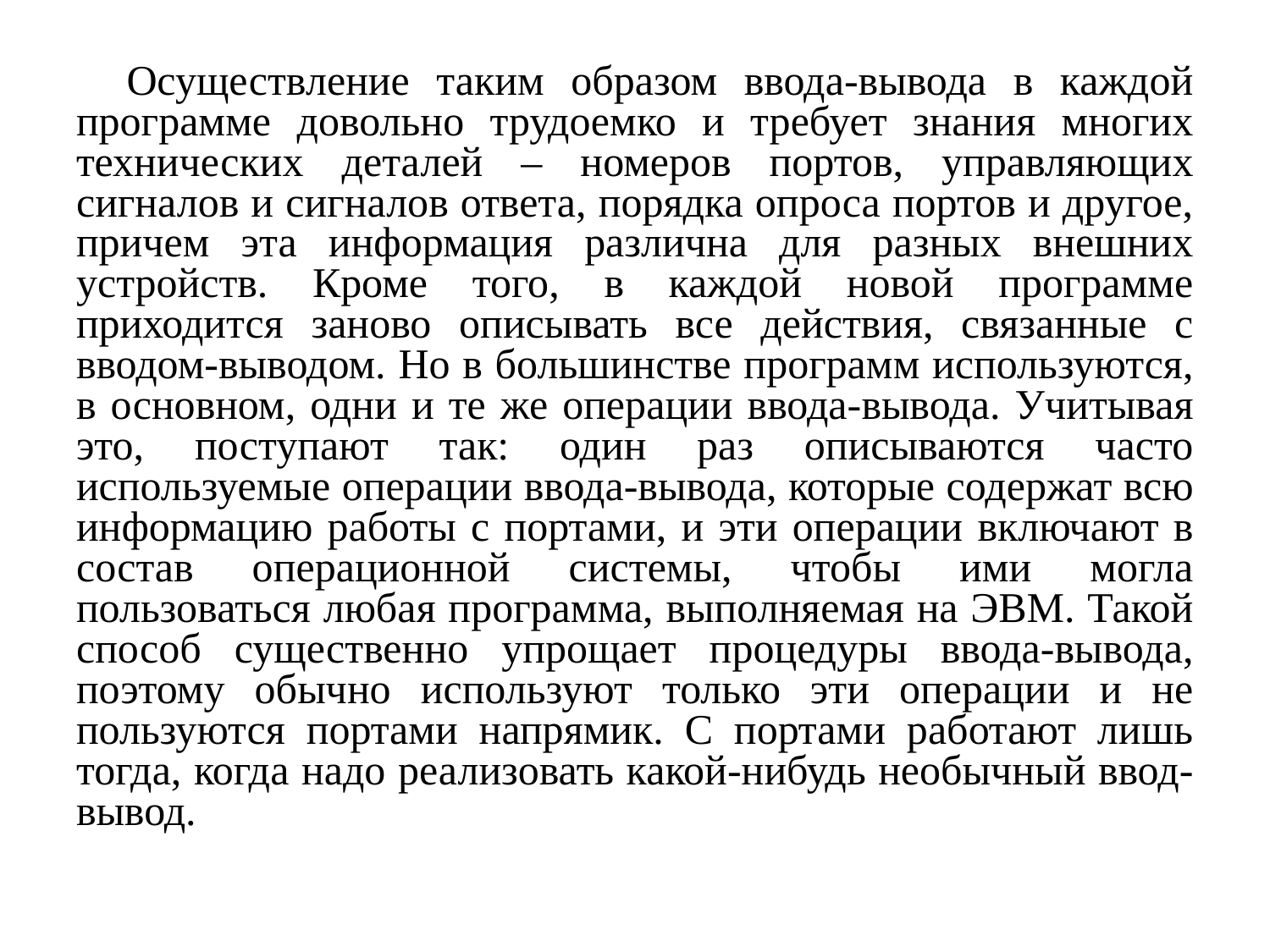

Осуществление таким образом ввода-вывода в каждой программе довольно трудоемко и требует знания многих технических деталей – номеров портов, управляющих сигналов и сигналов ответа, порядка опроса портов и другое, причем эта информация различна для разных внешних устройств. Кроме того, в каждой новой программе приходится заново описывать все действия, связанные с вводом-выводом. Но в большинстве программ используются, в основном, одни и те же операции ввода-вывода. Учитывая это, поступают так: один раз описываются часто используемые операции ввода-вывода, которые содержат всю информацию работы с портами, и эти операции включают в состав операционной системы, чтобы ими могла пользоваться любая программа, выполняемая на ЭВМ. Такой способ существенно упрощает процедуры ввода-вывода, поэтому обычно используют только эти операции и не пользуются портами напрямик. С портами работают лишь тогда, когда надо реализовать какой-нибудь необычный ввод-вывод.